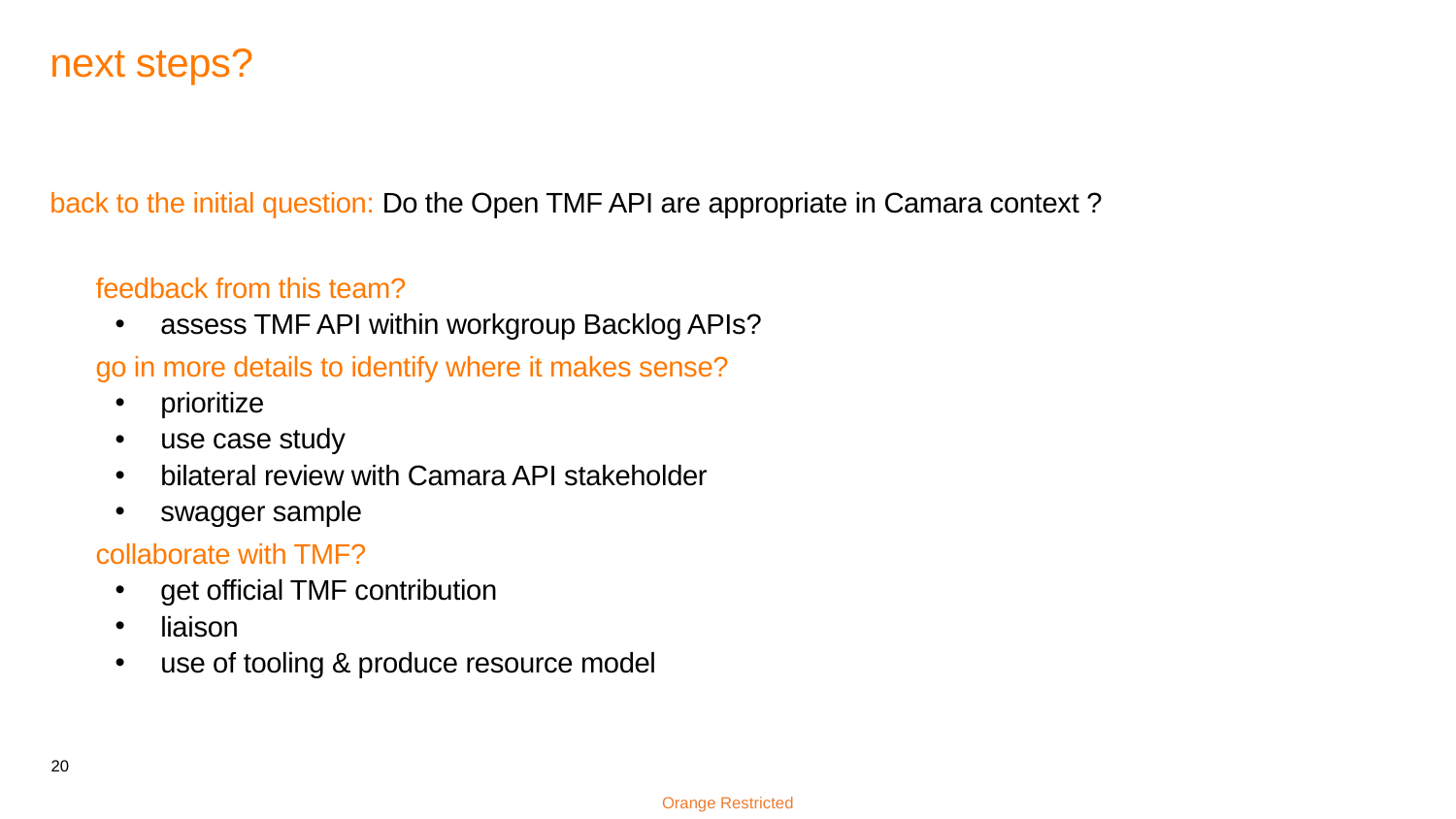

# next steps?
back to the initial question: Do the Open TMF API are appropriate in Camara context ?

feedback from this team?
assess TMF API within workgroup Backlog APIs?
go in more details to identify where it makes sense?
prioritize
use case study
bilateral review with Camara API stakeholder
swagger sample
collaborate with TMF?
get official TMF contribution
liaison
use of tooling & produce resource model